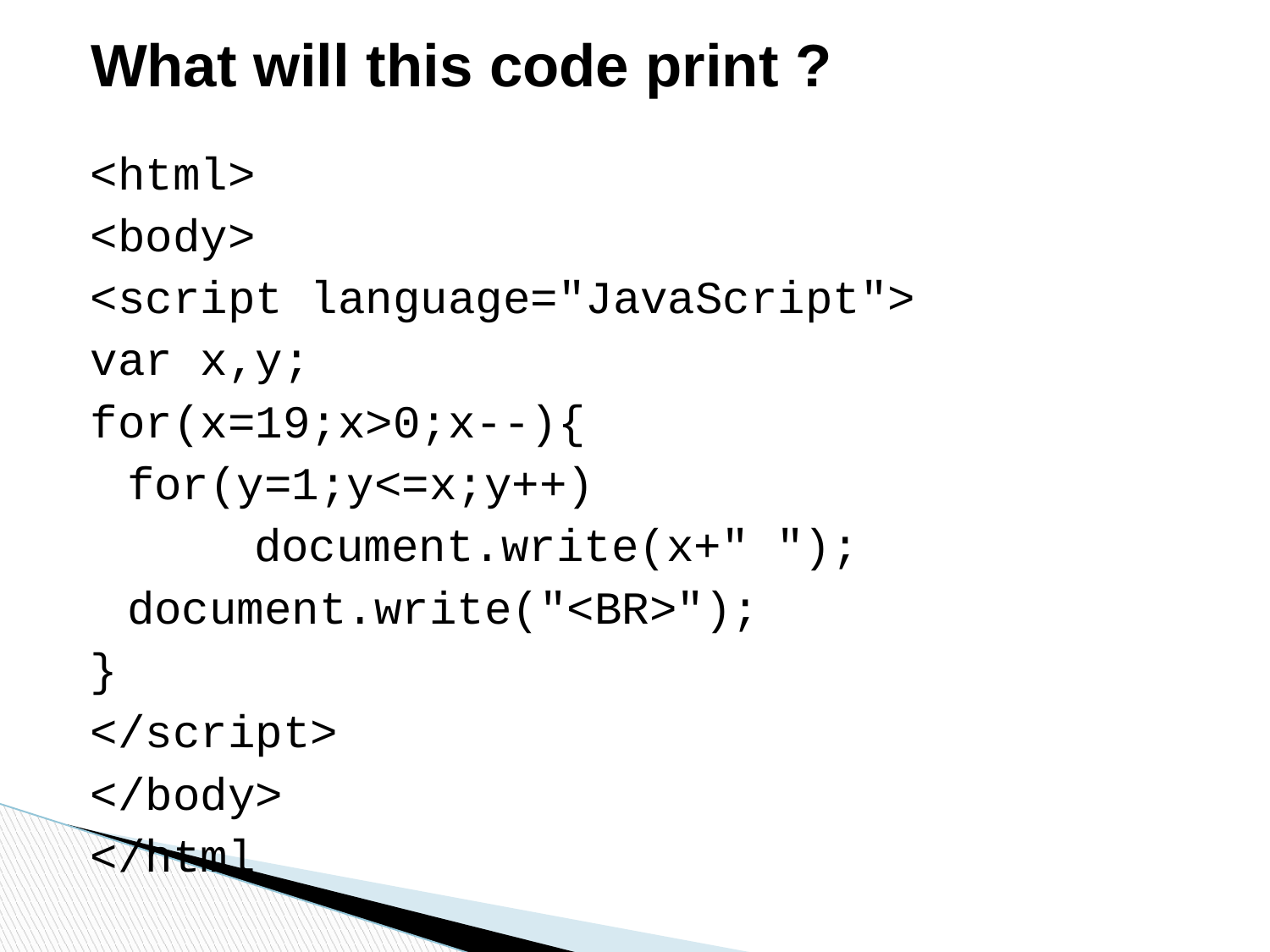

What will this code print ?
<html>
<body>
<script language="JavaScript">
var x,y;
for(x=19;x>0;x--){
	for(y=1;y<=x;y++)
		document.write(x+" ");
	document.write("<BR>");
}
</script>
</body>
</html